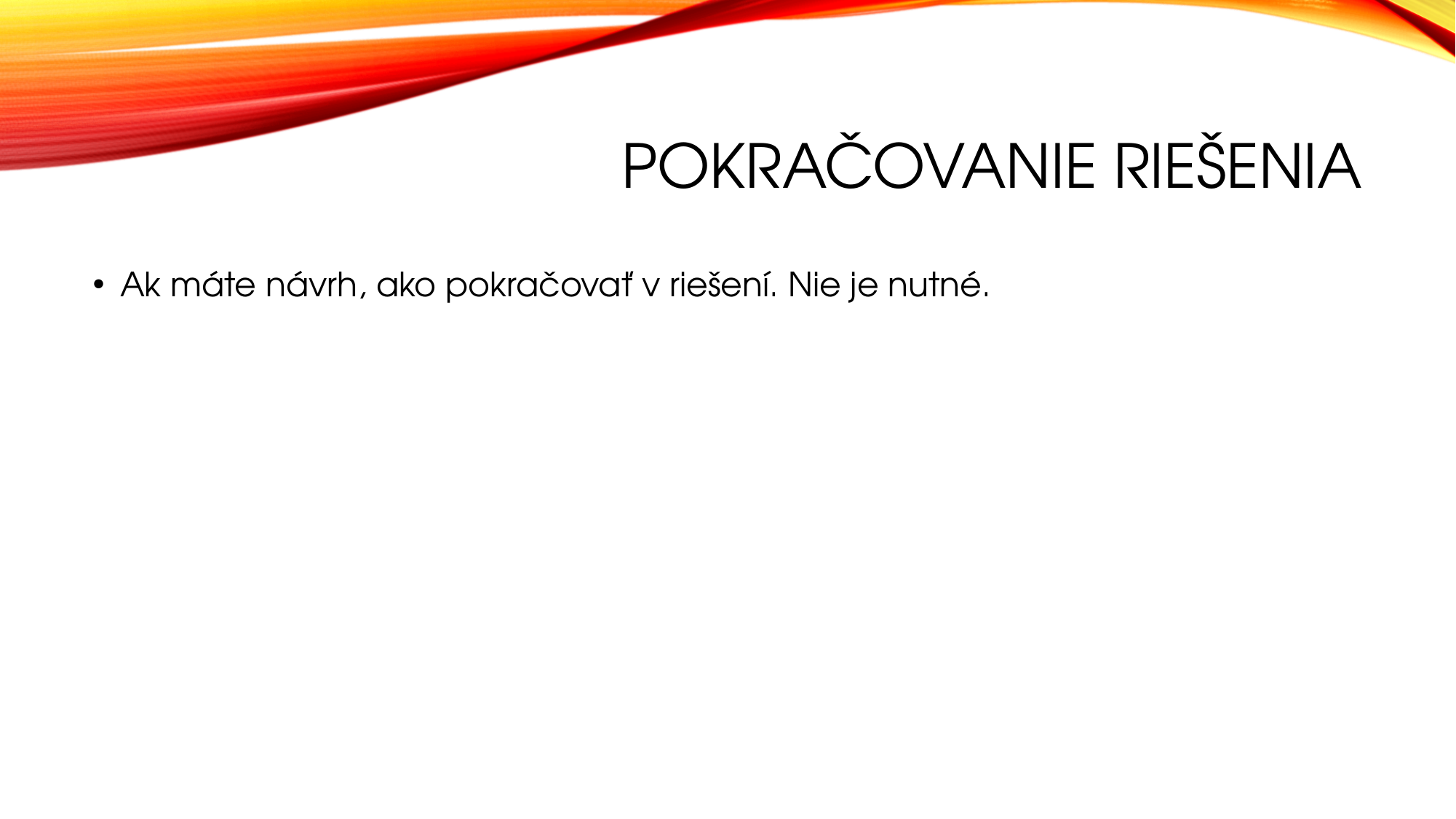

# Pokračovanie riešenia
Ak máte návrh, ako pokračovať v riešení. Nie je nutné.